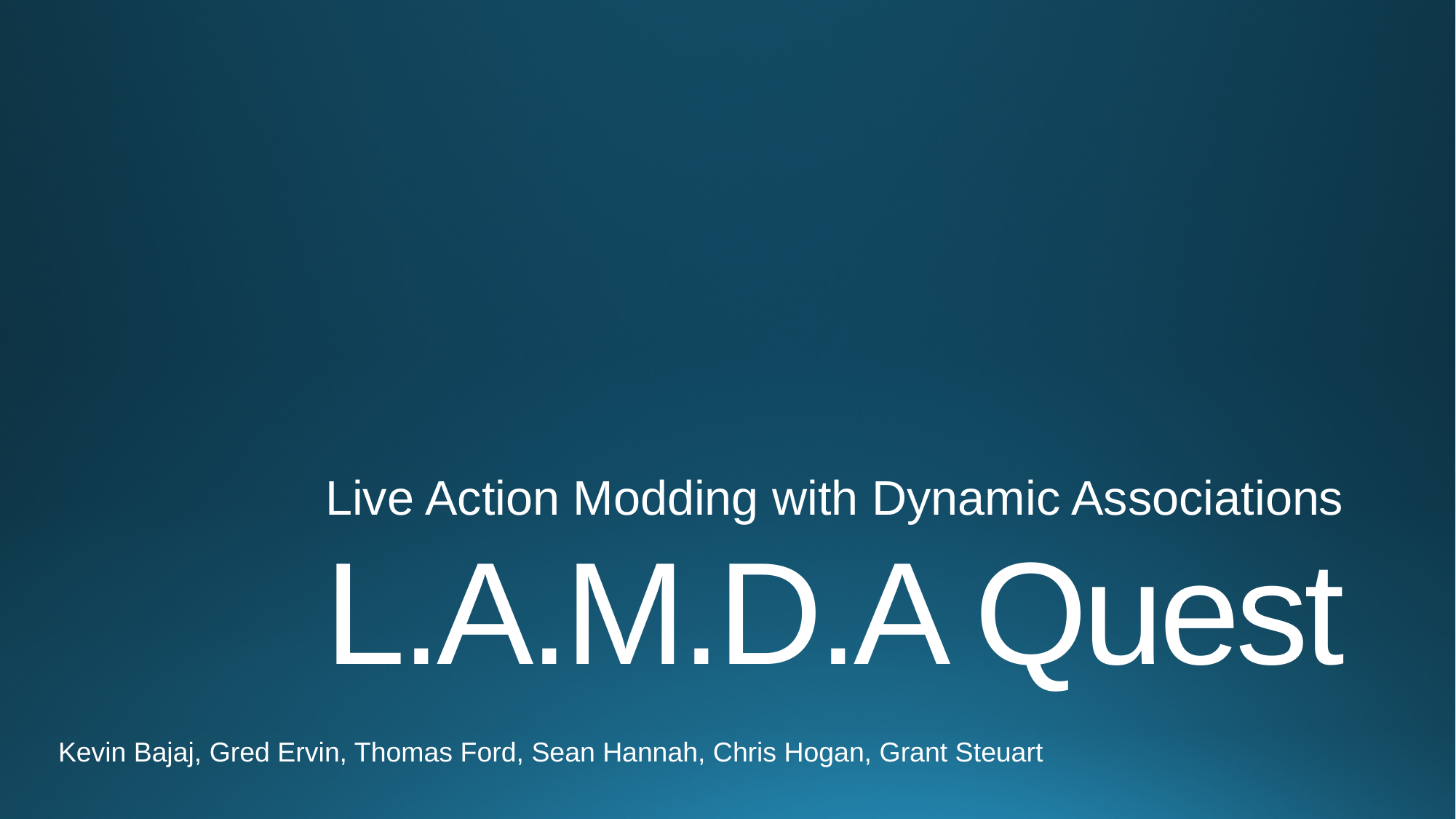

Live Action Modding with Dynamic Associations
# L.A.M.D.A Quest
Kevin Bajaj, Gred Ervin, Thomas Ford, Sean Hannah, Chris Hogan, Grant Steuart